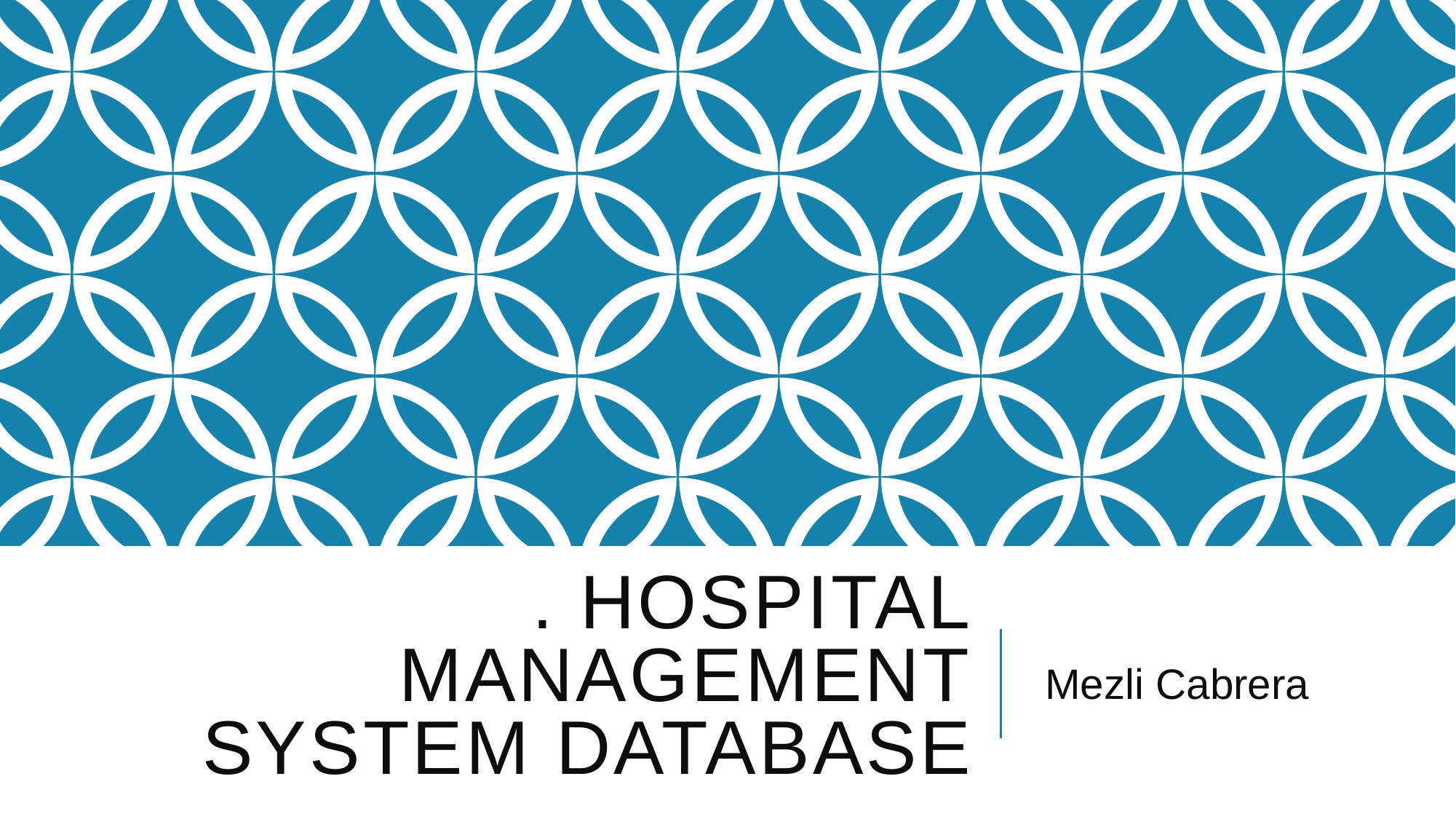

# . HOSPITAL MANAGEMENT SYSTEM DATABASE
Mezli Cabrera